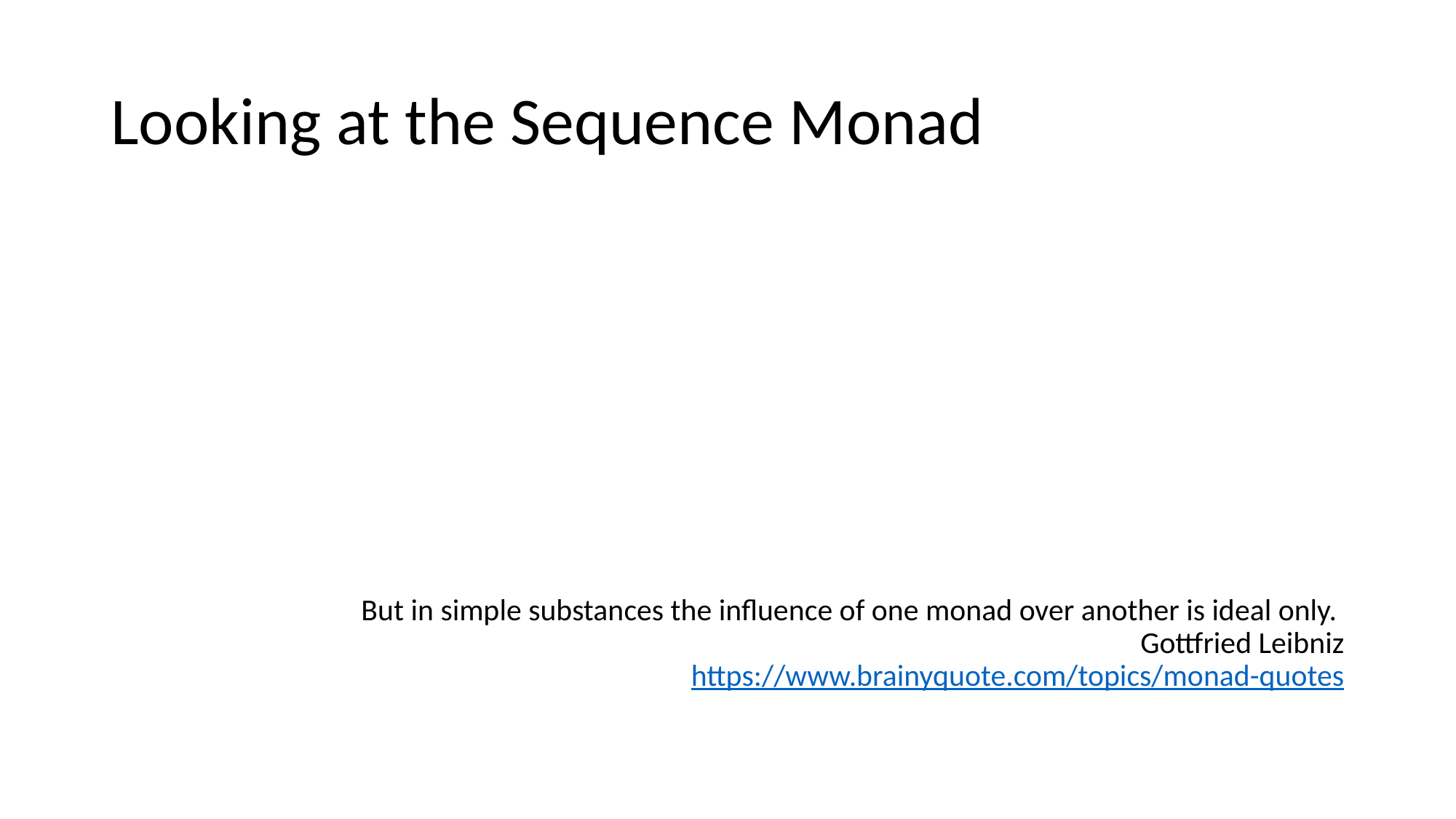

# Looking at the Sequence Monad

But in simple substances the influence of one monad over another is ideal only.
Gottfried Leibniz
https://www.brainyquote.com/topics/monad-quotes